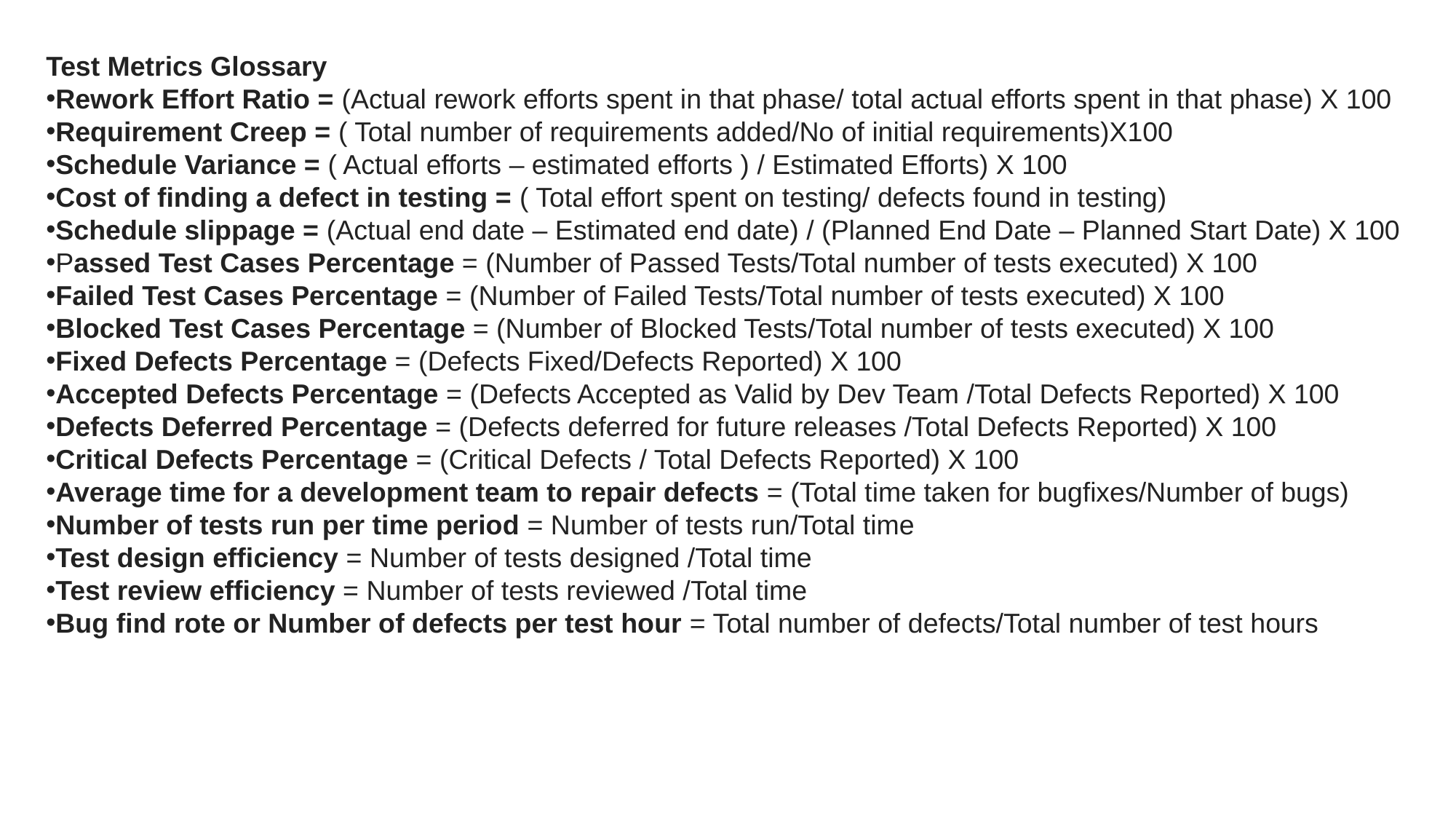

Test Metrics Glossary
Rework Effort Ratio = (Actual rework efforts spent in that phase/ total actual efforts spent in that phase) X 100
Requirement Creep = ( Total number of requirements added/No of initial requirements)X100
Schedule Variance = ( Actual efforts – estimated efforts ) / Estimated Efforts) X 100
Cost of finding a defect in testing = ( Total effort spent on testing/ defects found in testing)
Schedule slippage = (Actual end date – Estimated end date) / (Planned End Date – Planned Start Date) X 100
Passed Test Cases Percentage = (Number of Passed Tests/Total number of tests executed) X 100
Failed Test Cases Percentage = (Number of Failed Tests/Total number of tests executed) X 100
Blocked Test Cases Percentage = (Number of Blocked Tests/Total number of tests executed) X 100
Fixed Defects Percentage = (Defects Fixed/Defects Reported) X 100
Accepted Defects Percentage = (Defects Accepted as Valid by Dev Team /Total Defects Reported) X 100
Defects Deferred Percentage = (Defects deferred for future releases /Total Defects Reported) X 100
Critical Defects Percentage = (Critical Defects / Total Defects Reported) X 100
Average time for a development team to repair defects = (Total time taken for bugfixes/Number of bugs)
Number of tests run per time period = Number of tests run/Total time
Test design efficiency = Number of tests designed /Total time
Test review efficiency = Number of tests reviewed /Total time
Bug find rote or Number of defects per test hour = Total number of defects/Total number of test hours